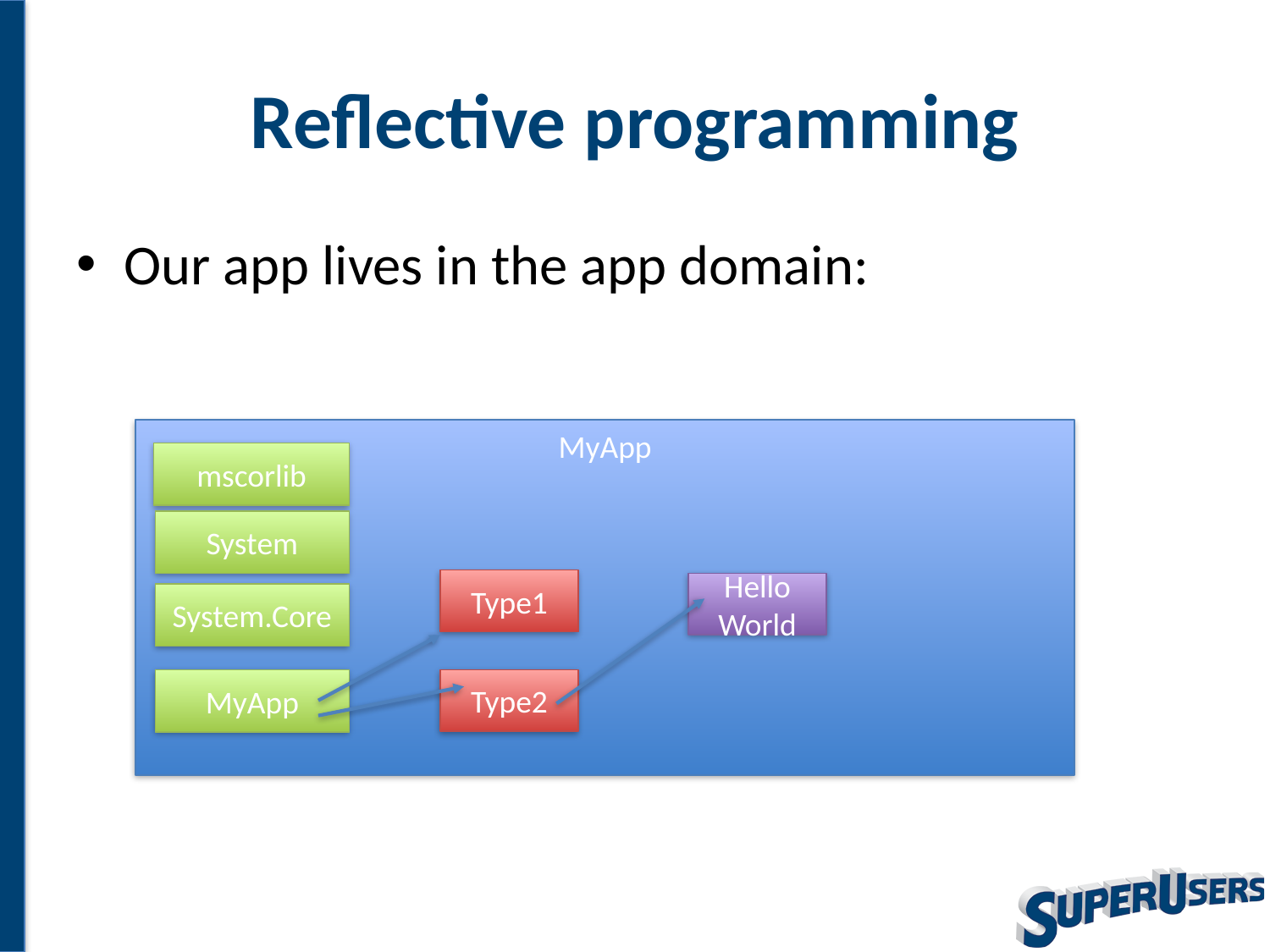

# Reflective programming
Our app lives in the app domain:

MyApp

mscorlib
System
Type1
Hello World
System.Core
MyApp
Type2